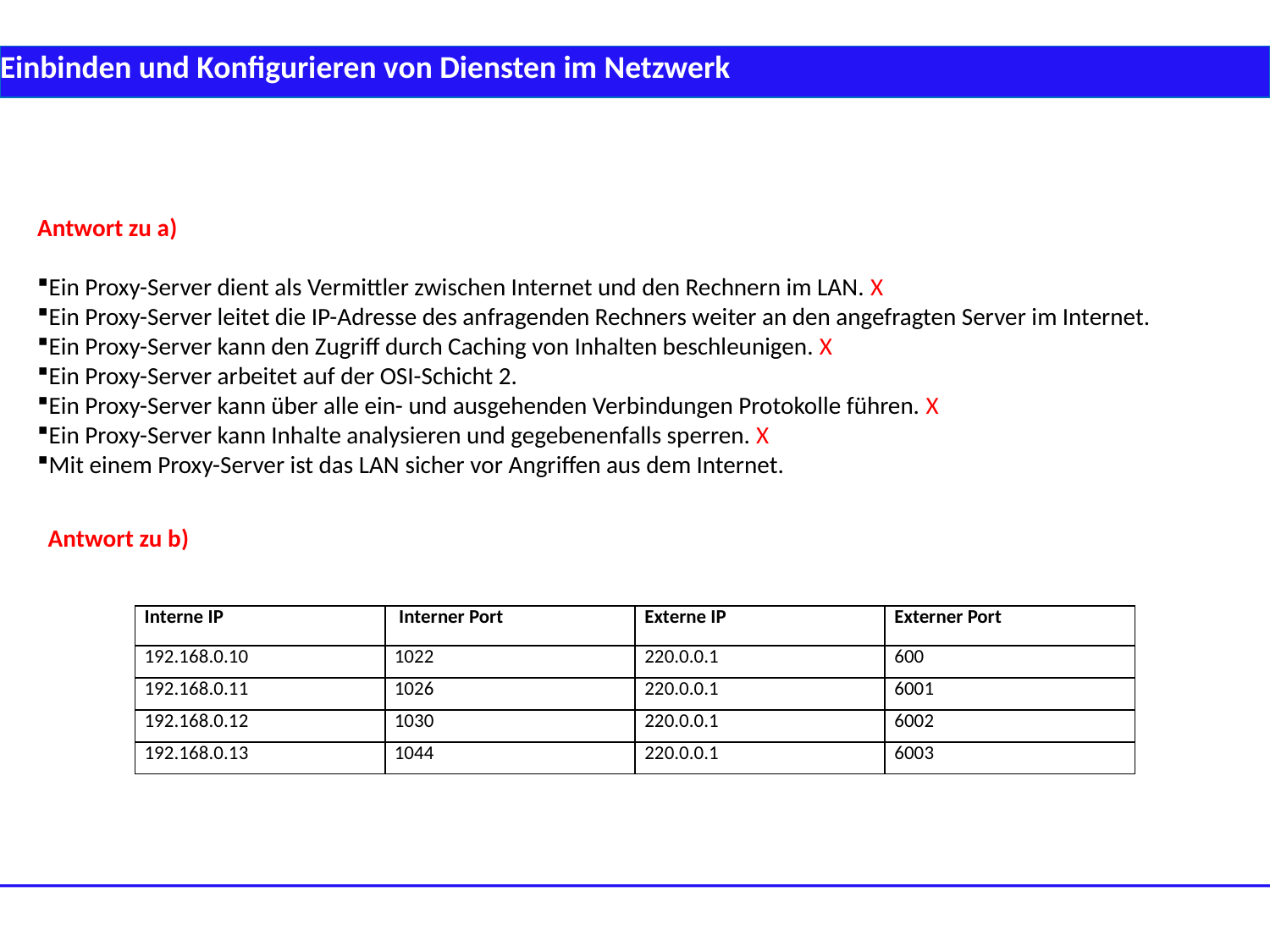

Einbinden und Konfigurieren von Diensten im Netzwerk

Antwort zu a)

Ein Proxy-Server dient als Vermittler zwischen Internet und den Rechnern im LAN. X
Ein Proxy-Server leitet die IP-Adresse des anfragenden Rechners weiter an den angefragten Server im Internet.
Ein Proxy-Server kann den Zugriff durch Caching von Inhalten beschleunigen. X
Ein Proxy-Server arbeitet auf der OSI-Schicht 2.
Ein Proxy-Server kann über alle ein- und ausgehenden Verbindungen Protokolle führen. X
Ein Proxy-Server kann Inhalte analysieren und gegebenenfalls sperren. X
Mit einem Proxy-Server ist das LAN sicher vor Angriffen aus dem Internet.

Antwort zu b)
| Interne IP | Interner Port | Externe IP | Externer Port |
| --- | --- | --- | --- |
| 192.168.0.10 | 1022 | 220.0.0.1 | 600 |
| 192.168.0.11 | 1026 | 220.0.0.1 | 6001 |
| 192.168.0.12 | 1030 | 220.0.0.1 | 6002 |
| 192.168.0.13 | 1044 | 220.0.0.1 | 6003 |